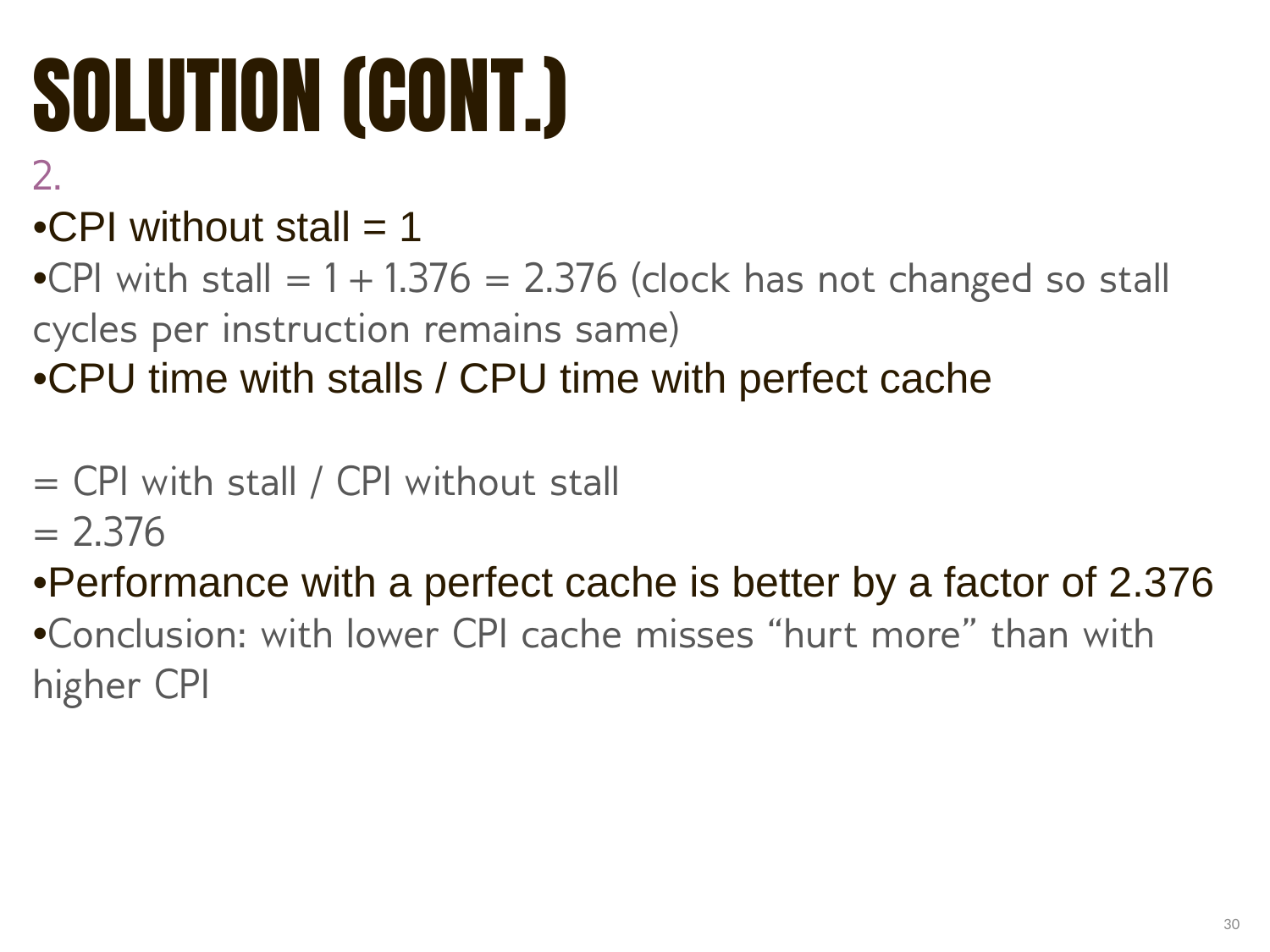

SOLUTION (CONT.)
2.
•CPI without stall = 1
•CPI with stall = 1 + 1.376 = 2.376 (clock has not changed so stall cycles per instruction remains same)
•CPU time with stalls / CPU time with perfect cache

= CPI with stall / CPI without stall
= 2.376
•Performance with a perfect cache is better by a factor of 2.376
•Conclusion: with lower CPI cache misses “hurt more” than with higher CPI